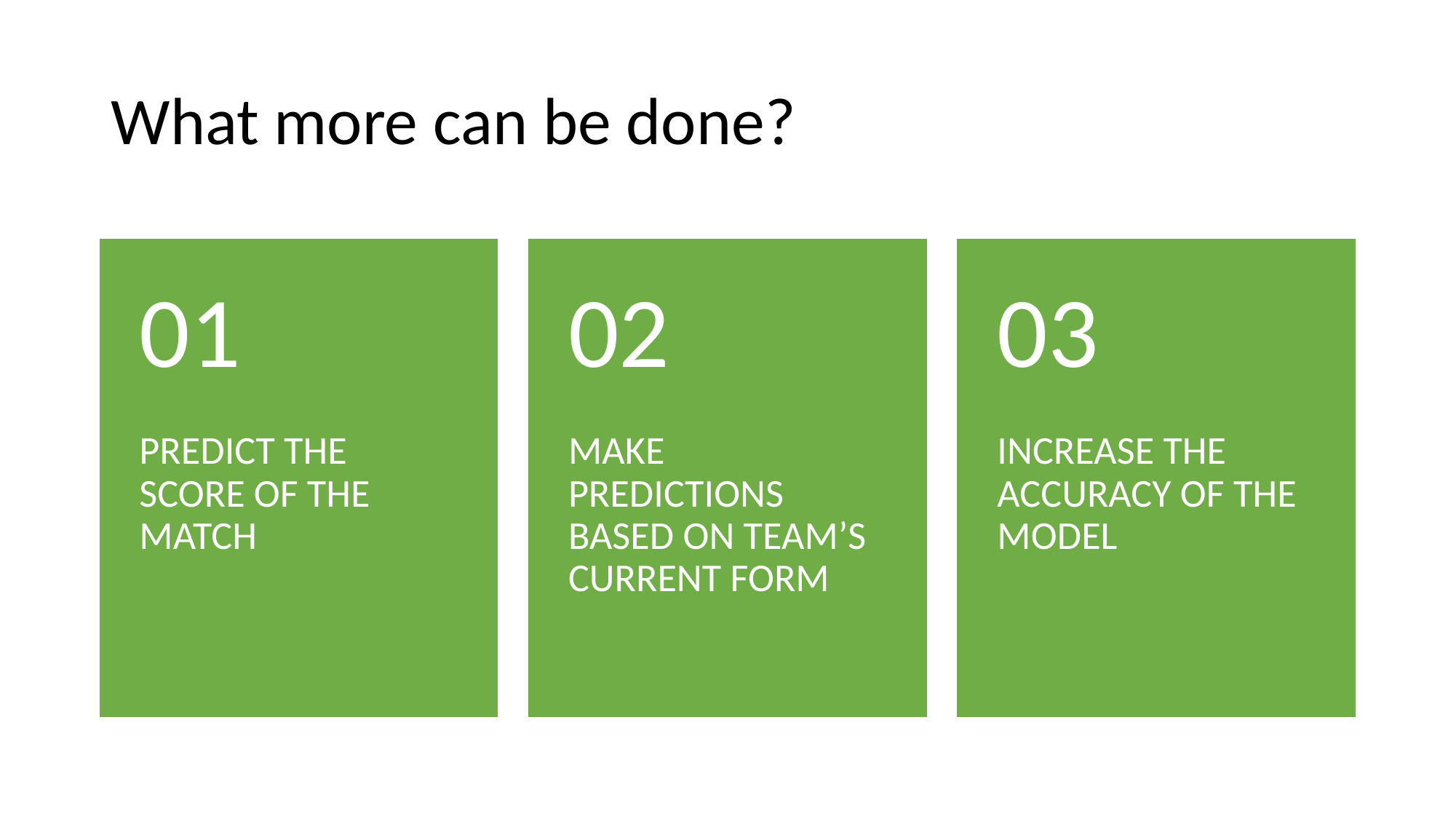

# What more can be done?
Predict the score of the match
01
Make predictions based on team’s current form
02
Increase the accuracy of the model
03